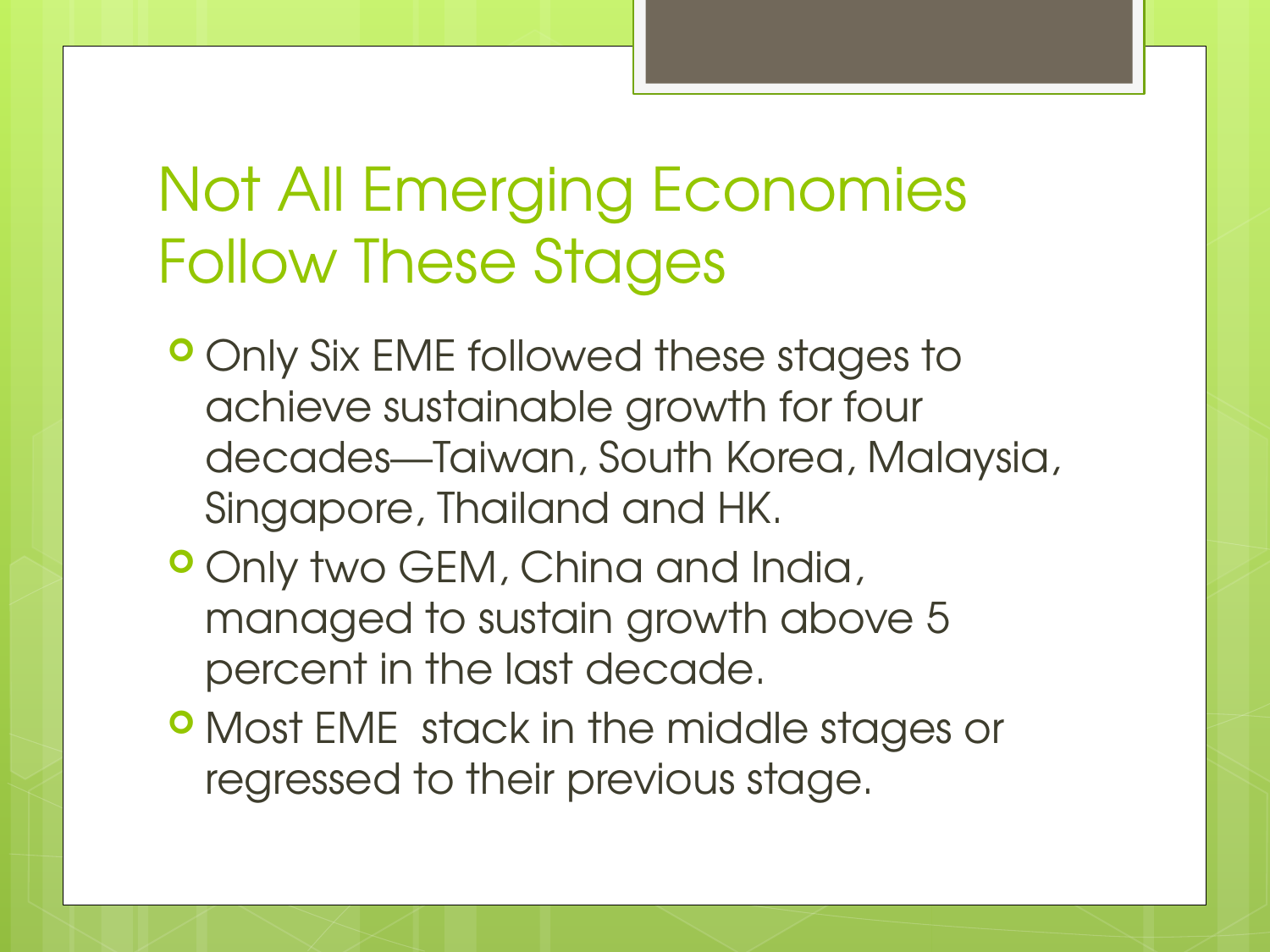

# Not All Emerging Economies Follow These Stages
Only Six EME followed these stages to achieve sustainable growth for four decades—Taiwan, South Korea, Malaysia, Singapore, Thailand and HK.
Only two GEM, China and India, managed to sustain growth above 5 percent in the last decade.
Most EME  stack in the middle stages or regressed to their previous stage.